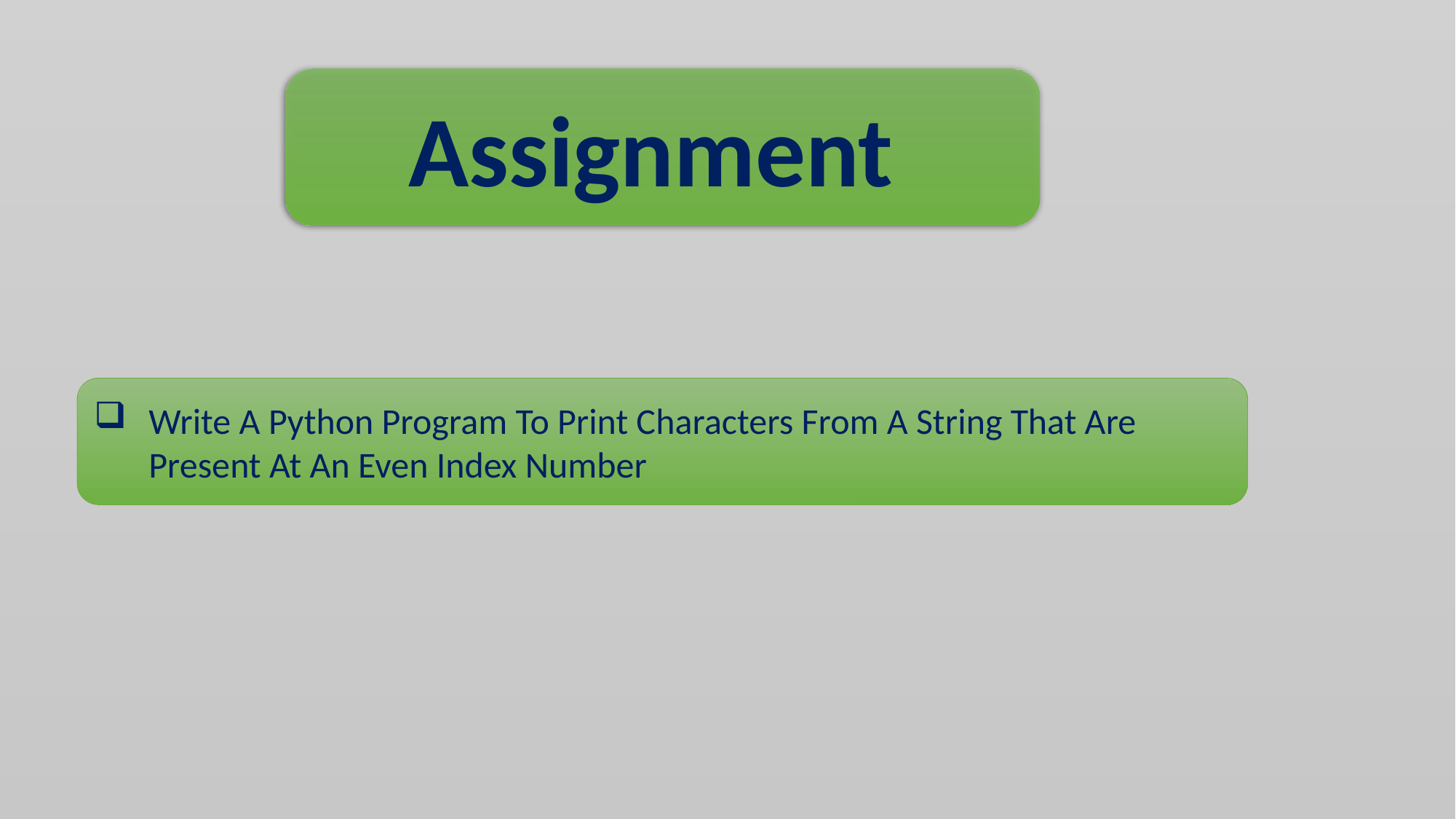

Assignment
Write A Python Program To Print Characters From A String That Are Present At An Even Index Number